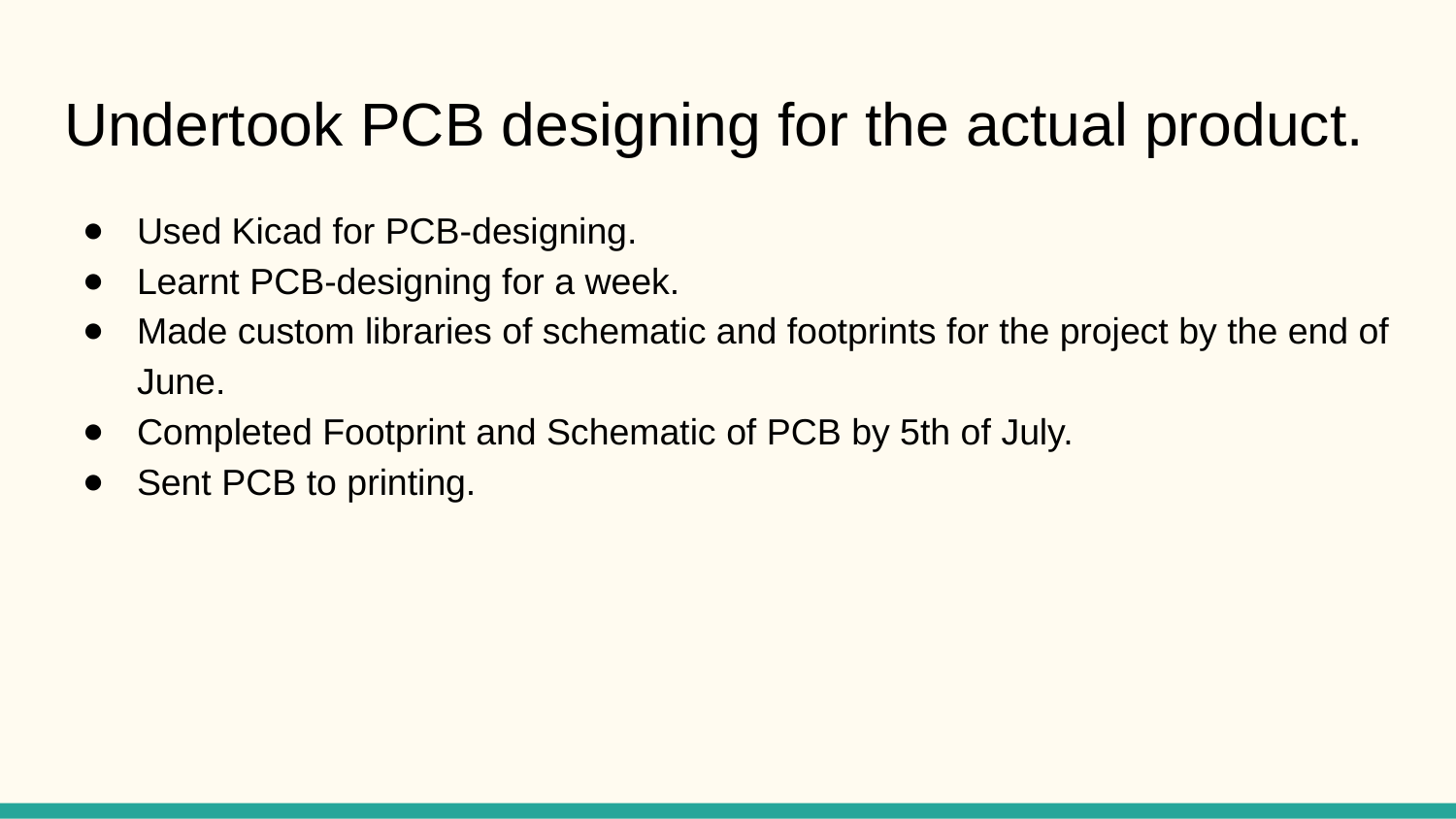

# Undertook PCB designing for the actual product.
Used Kicad for PCB-designing.
Learnt PCB-designing for a week.
Made custom libraries of schematic and footprints for the project by the end of June.
Completed Footprint and Schematic of PCB by 5th of July.
Sent PCB to printing.